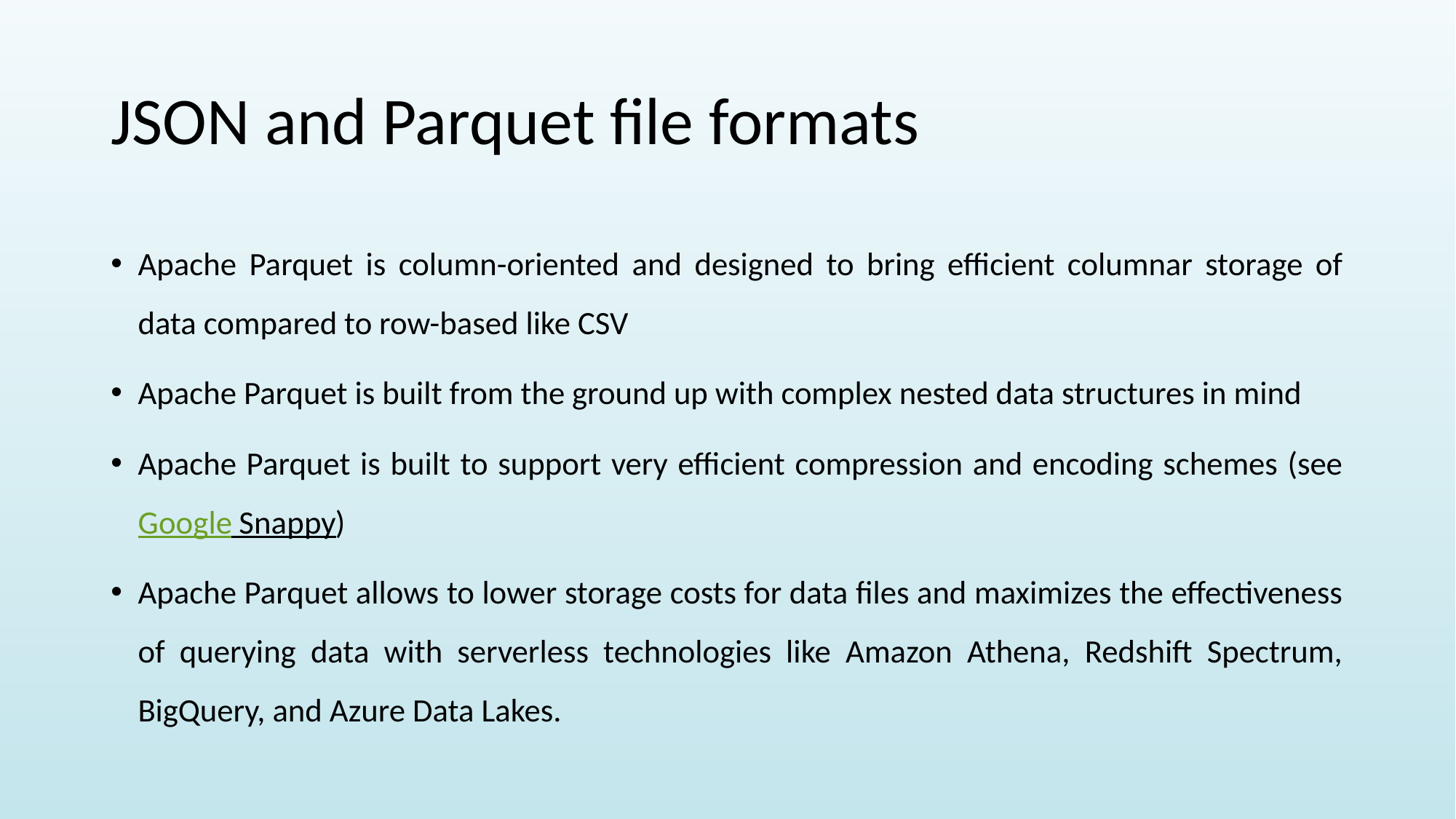

# JSON and Parquet file formats
Apache Parquet is column-oriented and designed to bring efficient columnar storage of data compared to row-based like CSV
Apache Parquet is built from the ground up with complex nested data structures in mind
Apache Parquet is built to support very efficient compression and encoding schemes (seeGoogle Snappy)
Apache Parquet allows to lower storage costs for data files and maximizes the effectiveness of querying data with serverless technologies like Amazon Athena, Redshift Spectrum, BigQuery, and Azure Data Lakes.